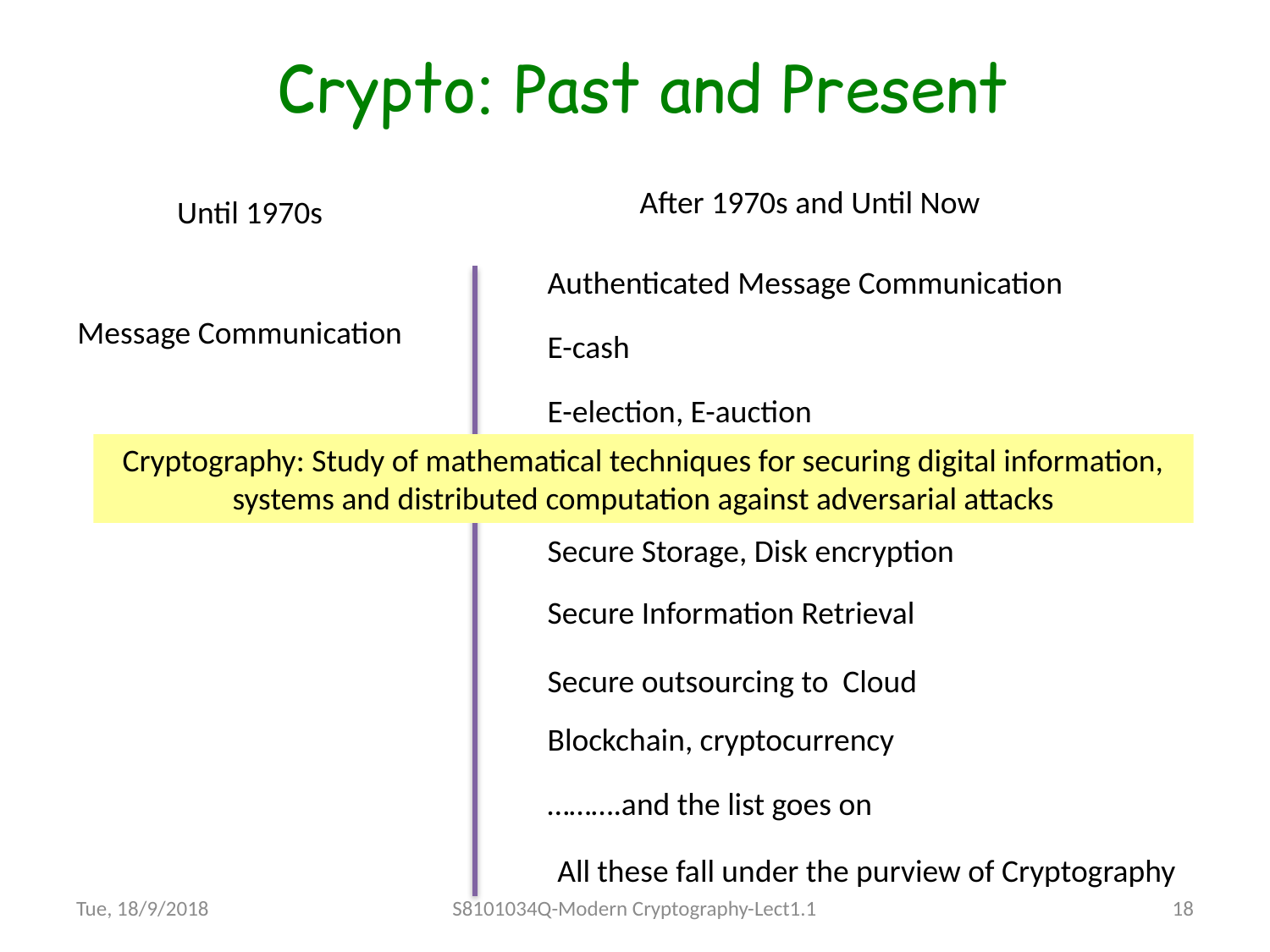

# Crypto: Past and Present
After 1970s and Until Now
Until 1970s
Authenticated Message Communication
Message Communication
E-cash
E-election, E-auction
Cryptography: Study of mathematical techniques for securing digital information, systems and distributed computation against adversarial attacks

Activism with Safety
Secure Storage, Disk encryption
Secure Information Retrieval
Secure outsourcing to  Cloud
Blockchain, cryptocurrency
……….and the list goes on
All these fall under the purview of Cryptography
Tue, 18/9/2018
S8101034Q-Modern Cryptography-Lect1.1
18